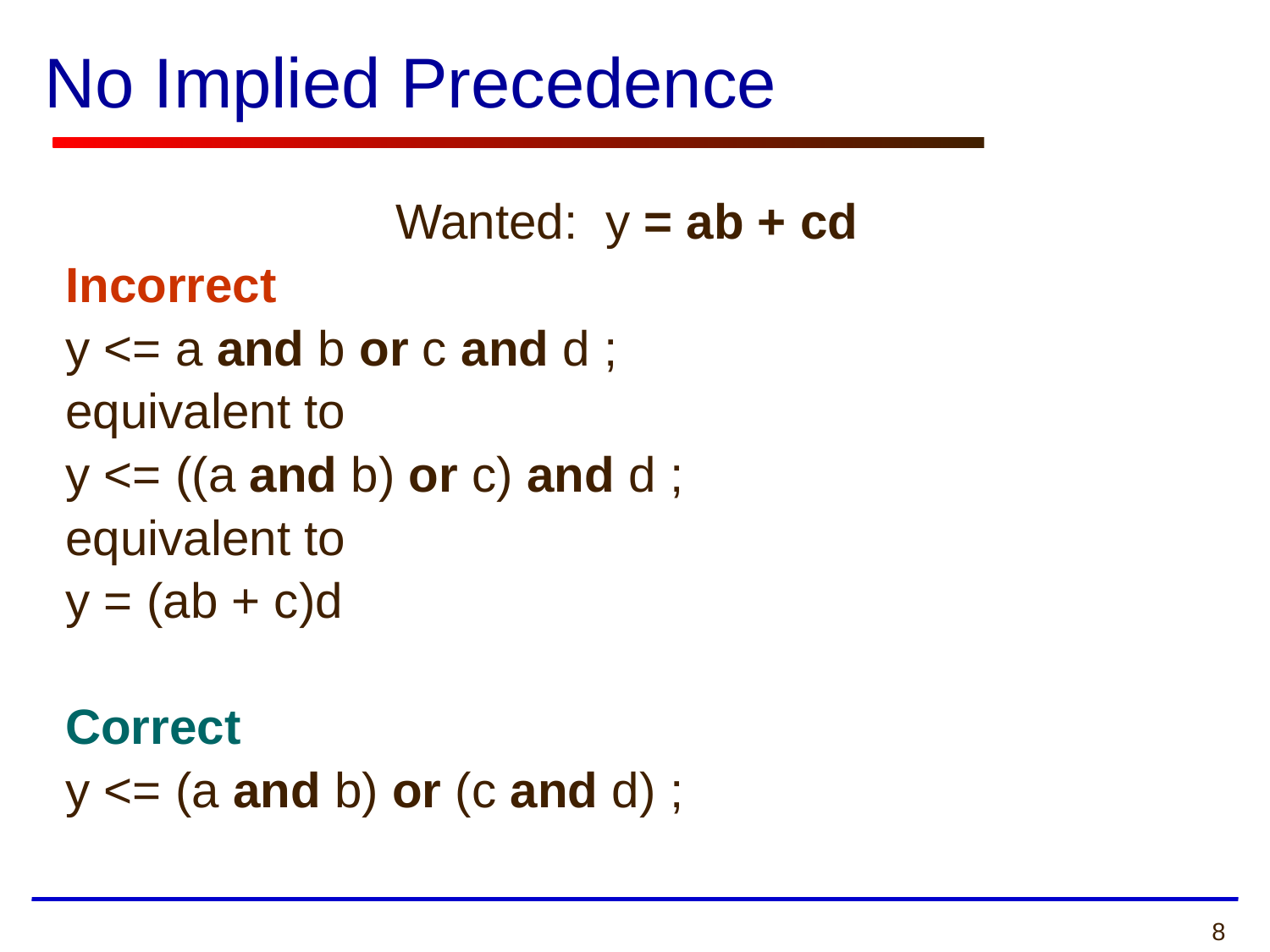

# No Implied Precedence
                        Wanted:  y = ab + cd
Incorrect
y <= a and b or c and d ;
equivalent to
y <= ((a and b) or c) and d ;
equivalent to
y = (ab + c)d

Correct
y <= (a and b) or (c and d) ;